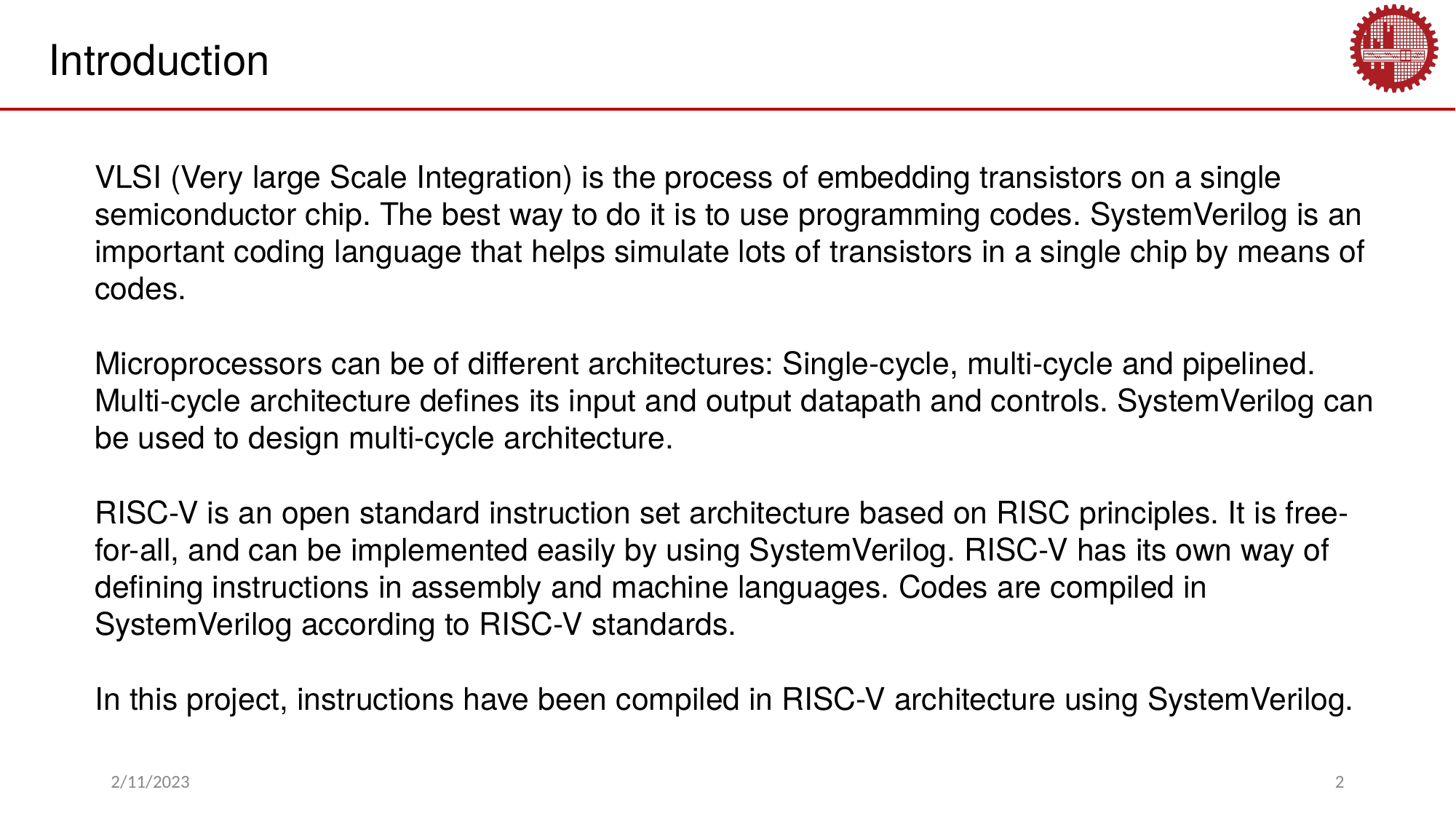

Introduction
VLSI (Very large Scale Integration) is the process of embedding transistors on a single semiconductor chip. The best way to do it is to use programming codes. SystemVerilog is an important coding language that helps simulate lots of transistors in a single chip by means of codes.

Microprocessors can be of different architectures: Single-cycle, multi-cycle and pipelined. Multi-cycle architecture defines its input and output datapath and controls. SystemVerilog can be used to design multi-cycle architecture.

RISC-V is an open standard instruction set architecture based on RISC principles. It is free-for-all, and can be implemented easily by using SystemVerilog. RISC-V has its own way of defining instructions in assembly and machine languages. Codes are compiled in SystemVerilog according to RISC-V standards.

In this project, instructions have been compiled in RISC-V architecture using SystemVerilog.

2/11/2023

2